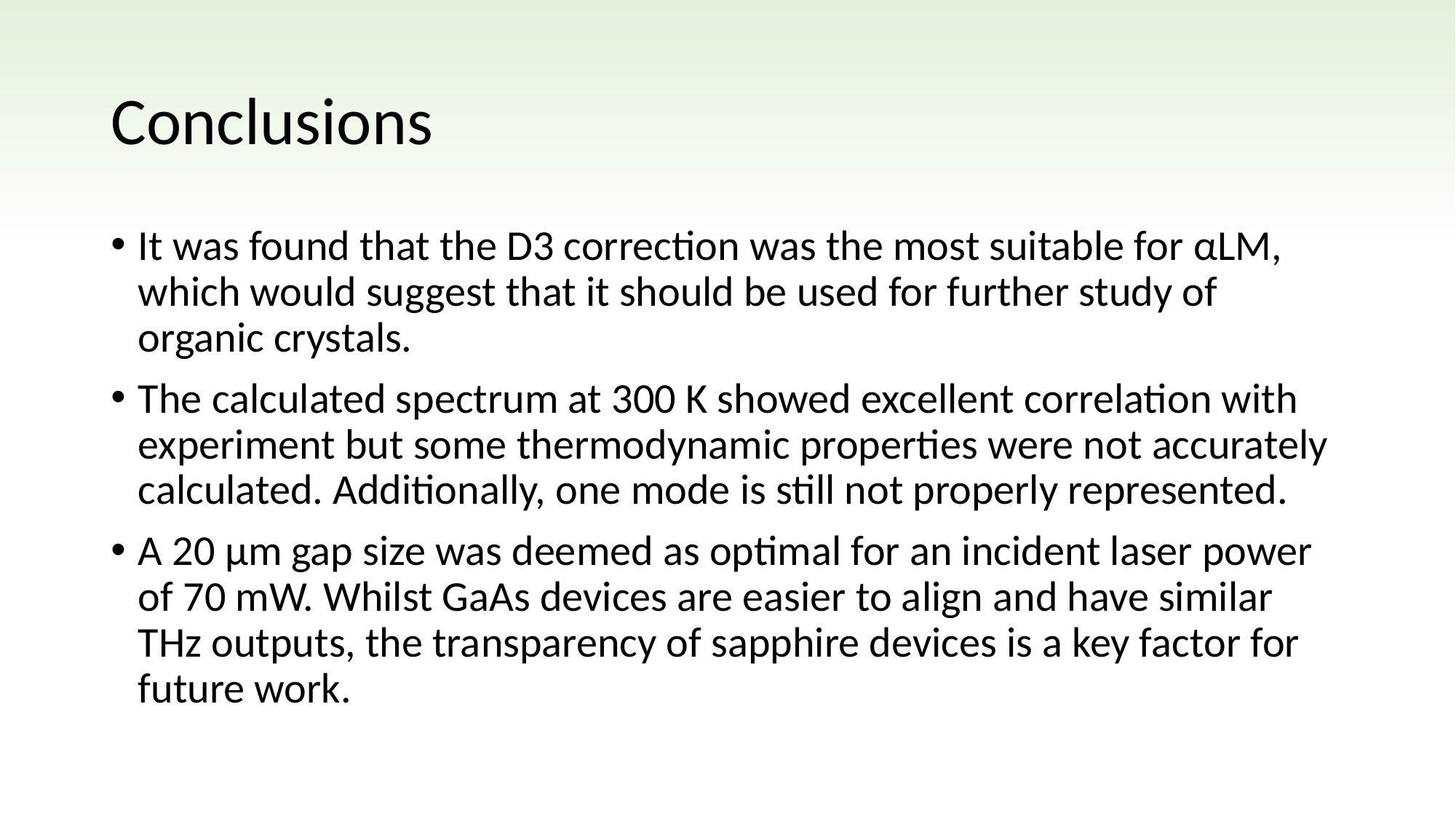

# Conclusions
It was found that the D3 correction was the most suitable for αLM, which would suggest that it should be used for further study of organic crystals.
The calculated spectrum at 300 K showed excellent correlation with experiment but some thermodynamic properties were not accurately calculated. Additionally, one mode is still not properly represented.
A 20 µm gap size was deemed as optimal for an incident laser power of 70 mW. Whilst GaAs devices are easier to align and have similar THz outputs, the transparency of sapphire devices is a key factor for future work.